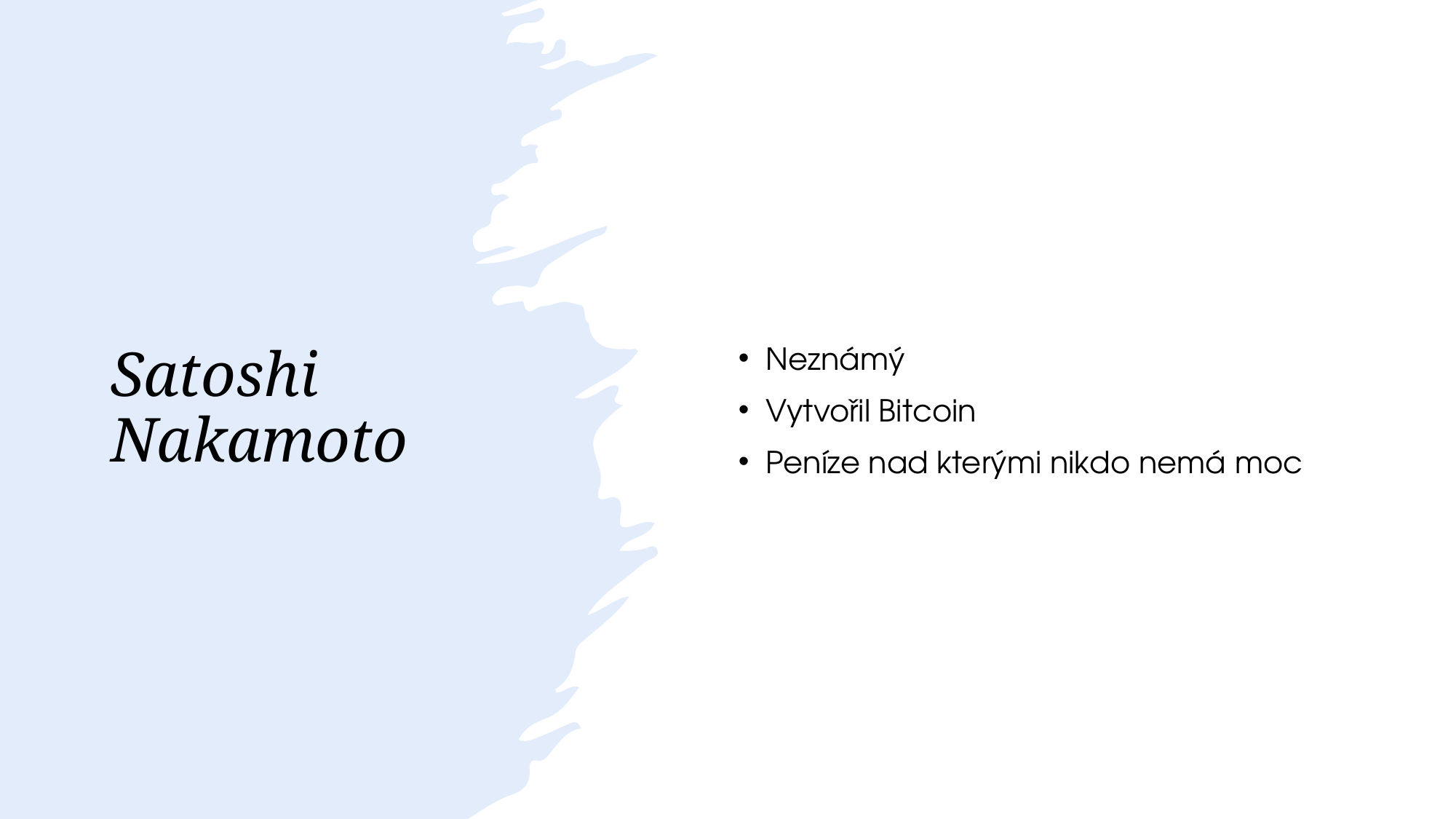

# Satoshi Nakamoto
Neznámý
Vytvořil Bitcoin
Peníze nad kterými nikdo nemá moc